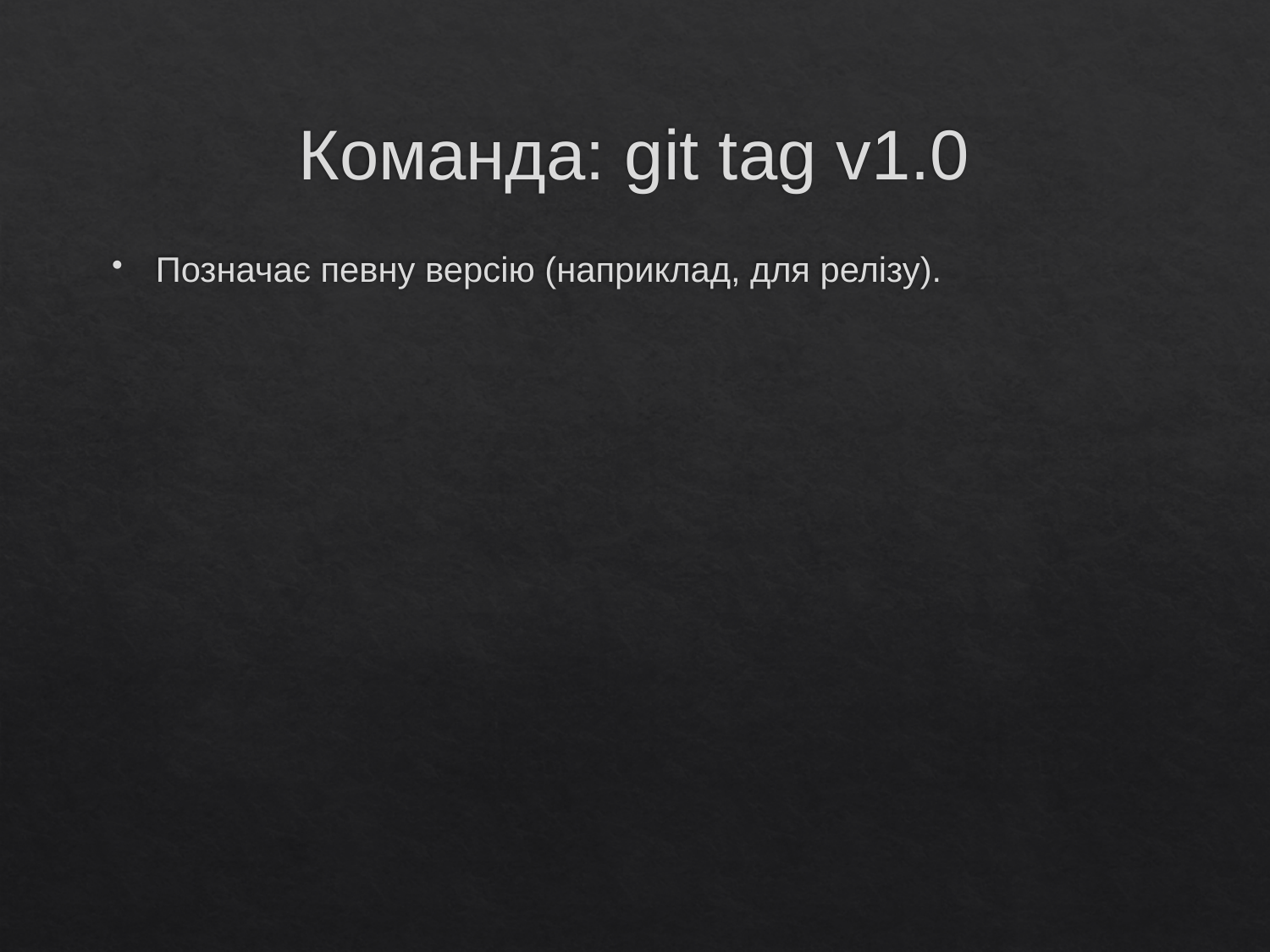

# Команда: git tag v1.0
Позначає певну версію (наприклад, для релізу).